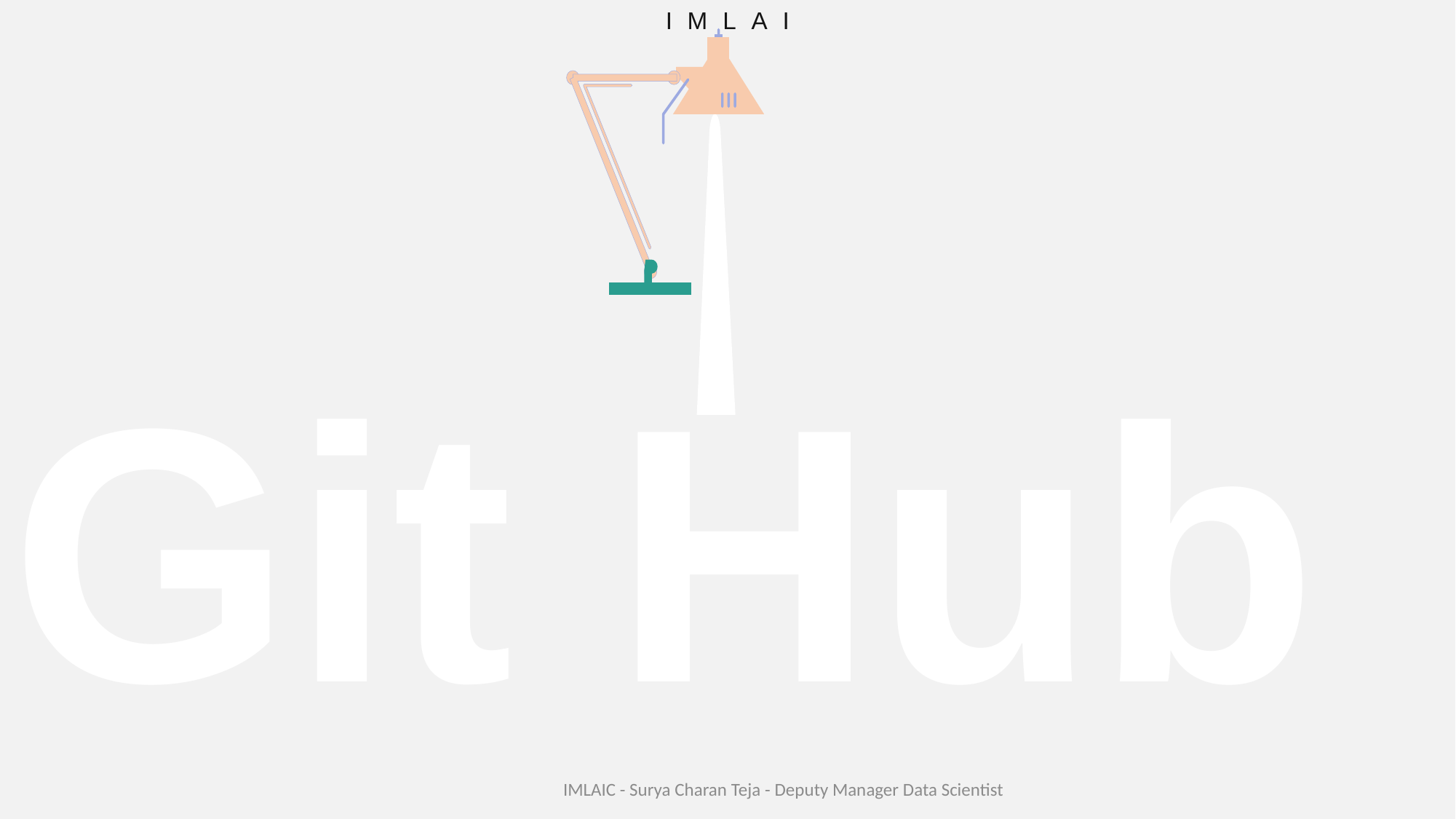

.
.
.
.
.
.
.
.
.

IMLAI

Git Hub
IMLAIC - Surya Charan Teja - Deputy Manager Data Scientist